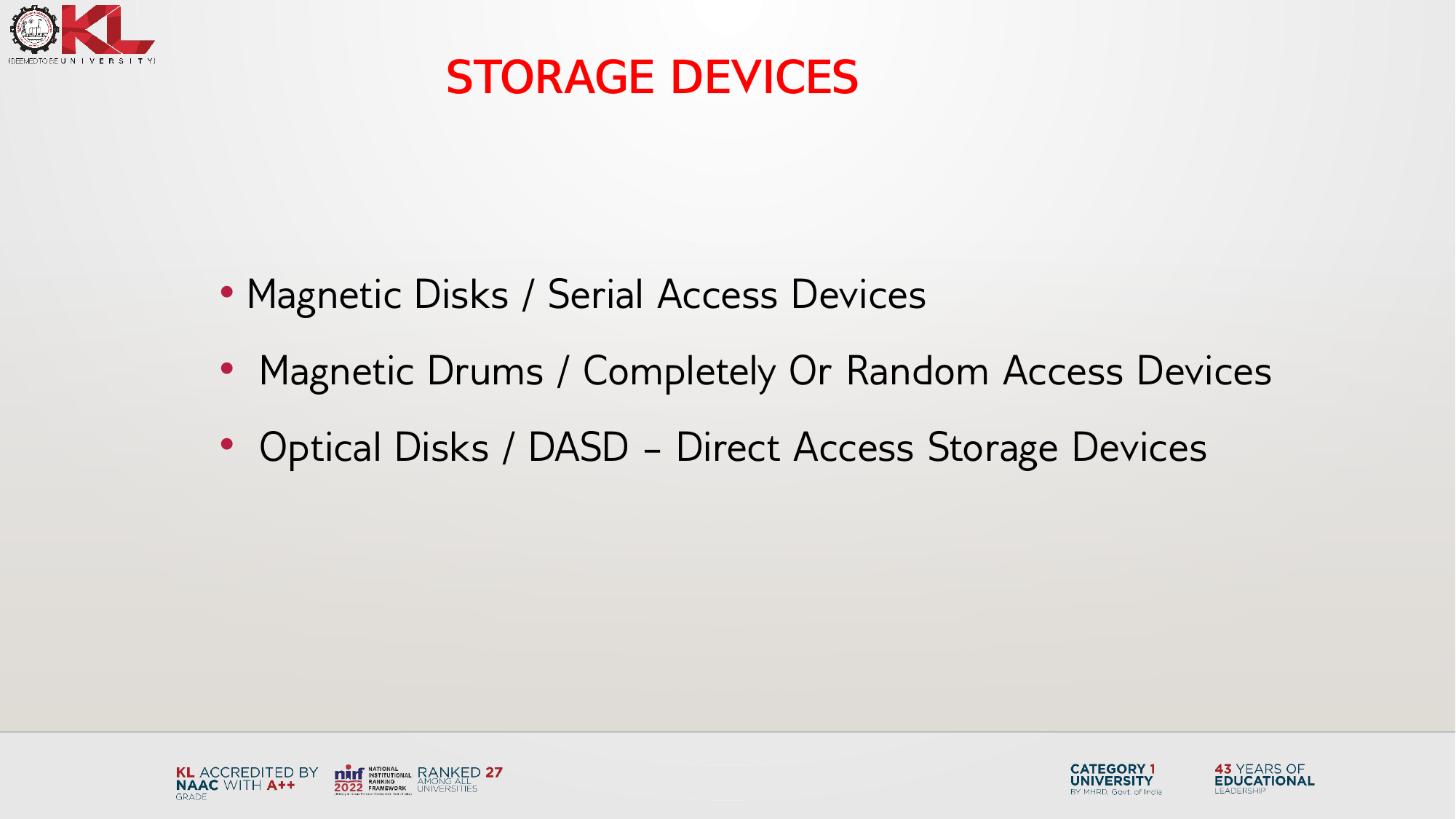

# STORAGE DEVICES
Magnetic Disks / Serial Access Devices
 Magnetic Drums / Completely Or Random Access Devices
 Optical Disks / DASD – Direct Access Storage Devices